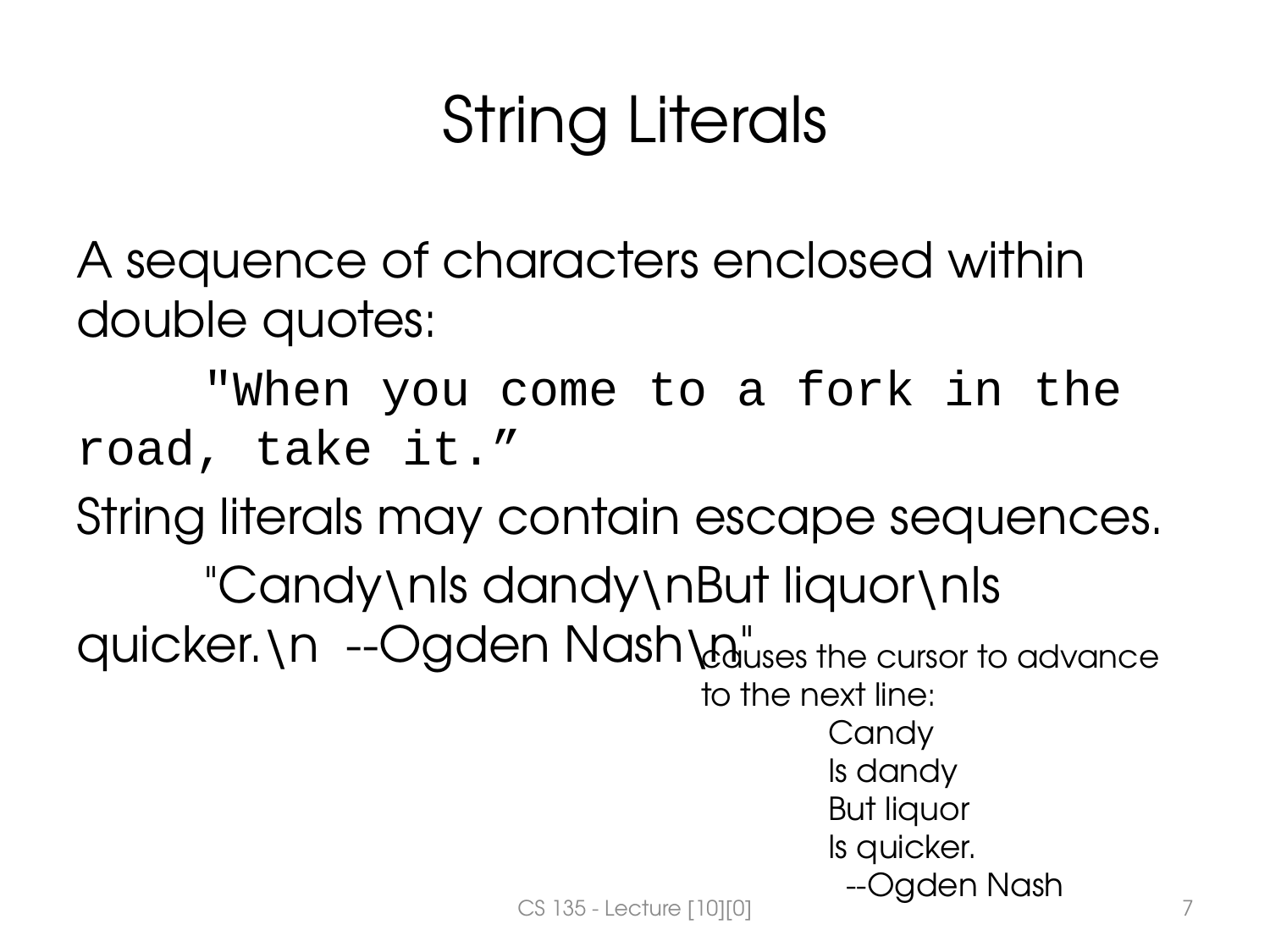

# String Literals
A sequence of characters enclosed within double quotes:
	"When you come to a fork in the road, take it.”
String literals may contain escape sequences.
	"Candy\nIs dandy\nBut liquor\nIs quicker.\n  --Ogden Nash\n"

causes the cursor to advance to the next line:
	Candy
	Is dandy
	But liquor
	Is quicker.
	  --Ogden Nash
CS 135 - Lecture [10][0]
7